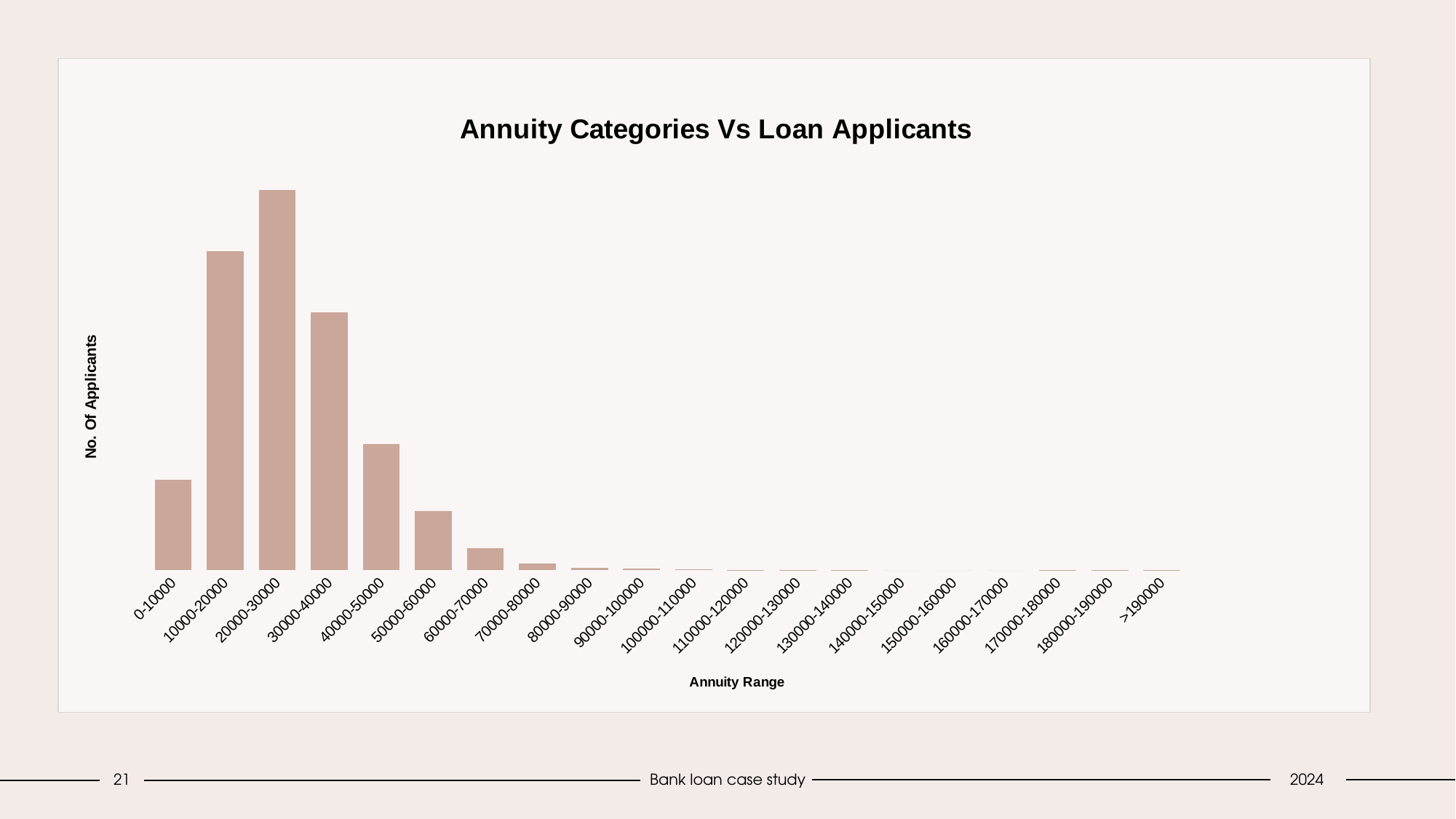

### Chart: Annuity Categories Vs Loan Applicants

| Category | Total |
|---|---|
| 0-10000 | 2939.0 |
| 10000-20000 | 10325.0 |
| 20000-30000 | 12295.0 |
| 30000-40000 | 8349.0 |
| 40000-50000 | 4088.0 |
| 50000-60000 | 1908.0 |
| 60000-70000 | 722.0 |
| 70000-80000 | 230.0 |
| 80000-90000 | 78.0 |
| 90000-100000 | 67.0 |
| 100000-110000 | 22.0 |
| 110000-120000 | 20.0 |
| 120000-130000 | 7.0 |
| 130000-140000 | 8.0 |
| 140000-150000 | 0.0 |
| 150000-160000 | 0.0 |
| 160000-170000 | 0.0 |
| 170000-180000 | 4.0 |
| 180000-190000 | 1.0 |
| >190000 | 6.0 |
21
Bank loan case study
2024